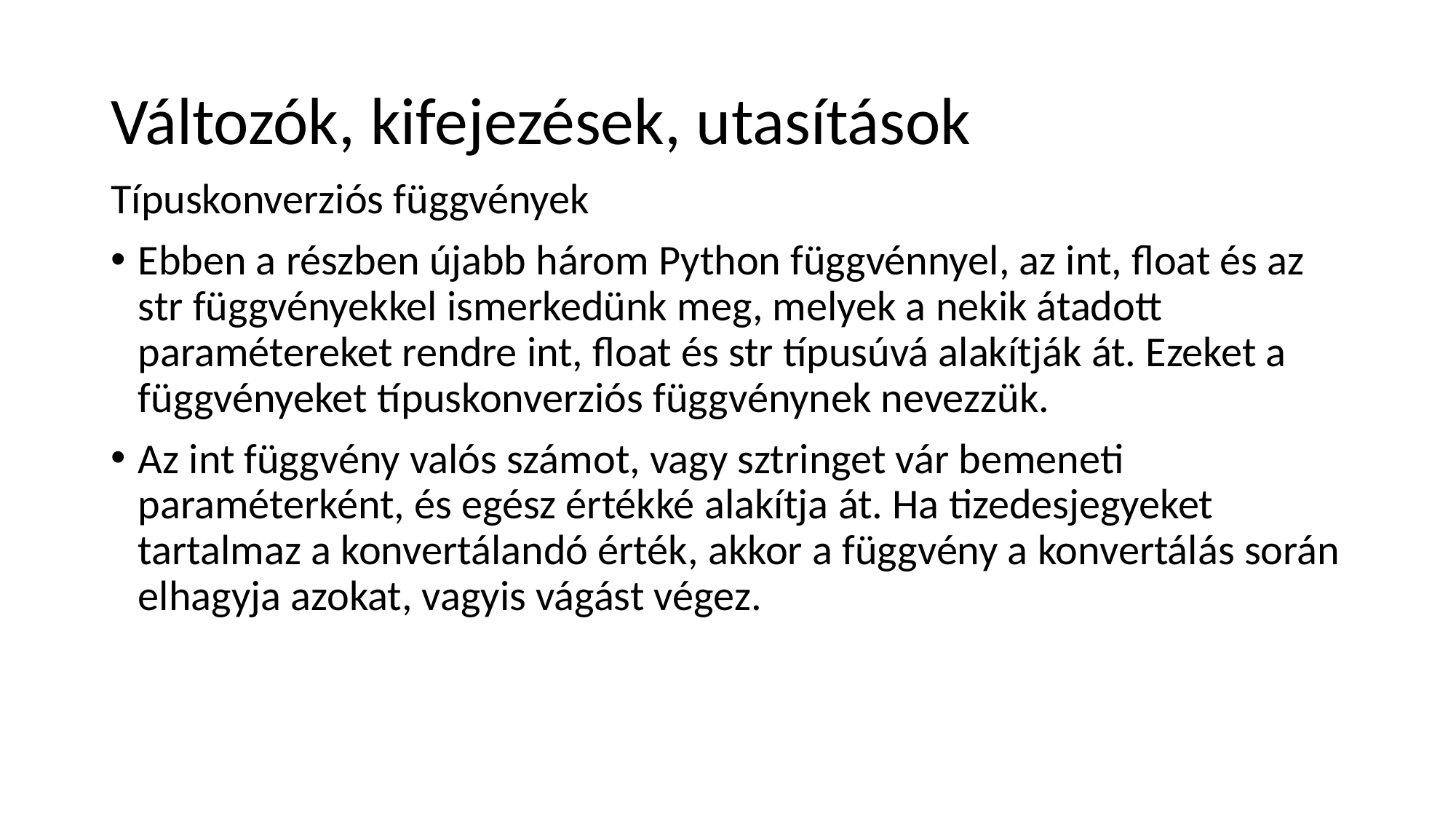

# Változók, kifejezések, utasítások
Típuskonverziós függvények
Ebben a részben újabb három Python függvénnyel, az int, float és az str függvényekkel ismerkedünk meg, melyek a nekik átadott paramétereket rendre int, float és str típusúvá alakítják át. Ezeket a függvényeket típuskonverziós függvénynek nevezzük.
Az int függvény valós számot, vagy sztringet vár bemeneti paraméterként, és egész értékké alakítja át. Ha tizedesjegyeket tartalmaz a konvertálandó érték, akkor a függvény a konvertálás során elhagyja azokat, vagyis vágást végez.